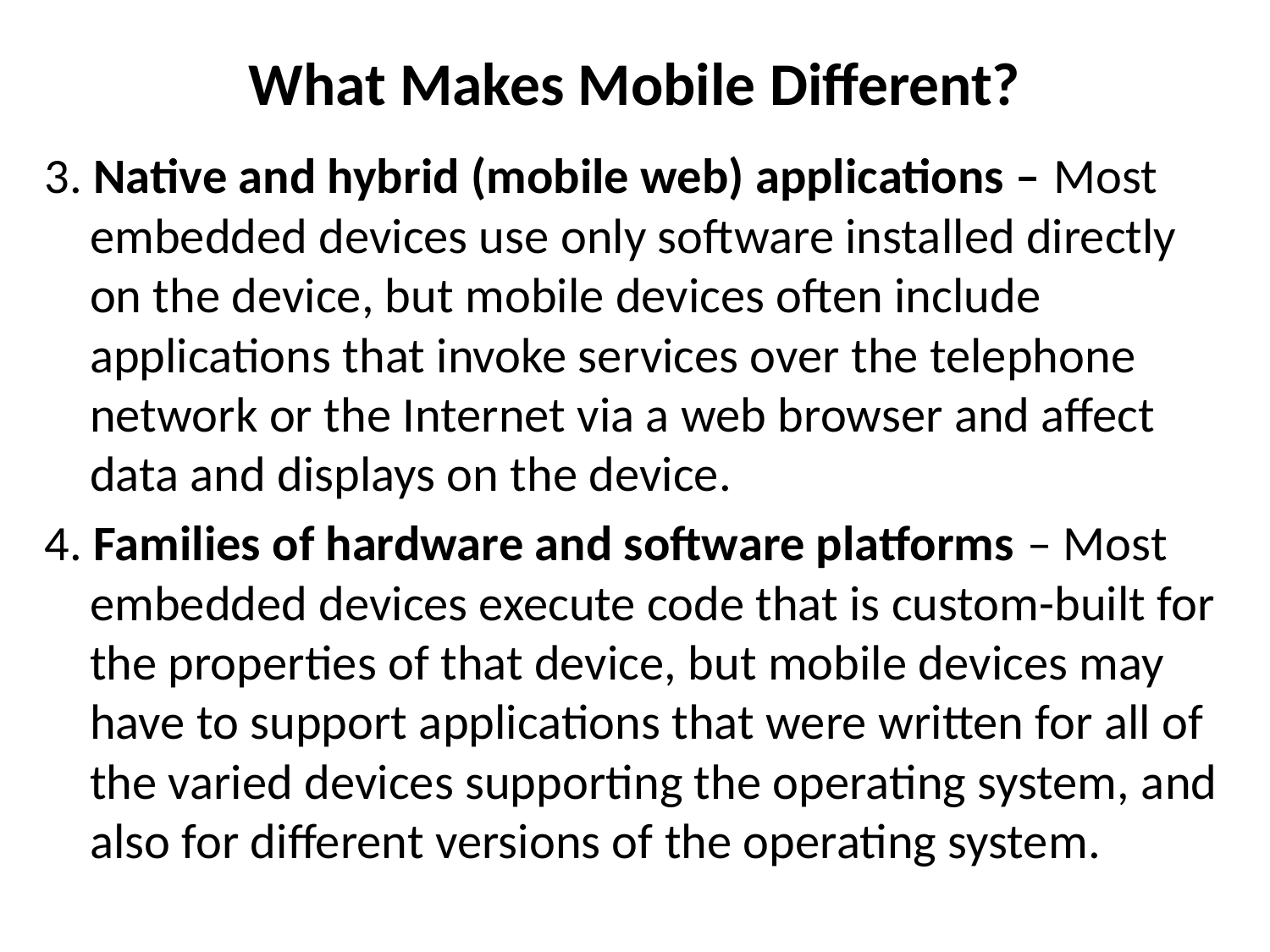

# What Makes Mobile Different?
3. Native and hybrid (mobile web) applications – Most embedded devices use only software installed directly on the device, but mobile devices often include applications that invoke services over the telephone network or the Internet via a web browser and affect data and displays on the device.
4. Families of hardware and software platforms – Most embedded devices execute code that is custom-built for the properties of that device, but mobile devices may have to support applications that were written for all of the varied devices supporting the operating system, and also for different versions of the operating system.